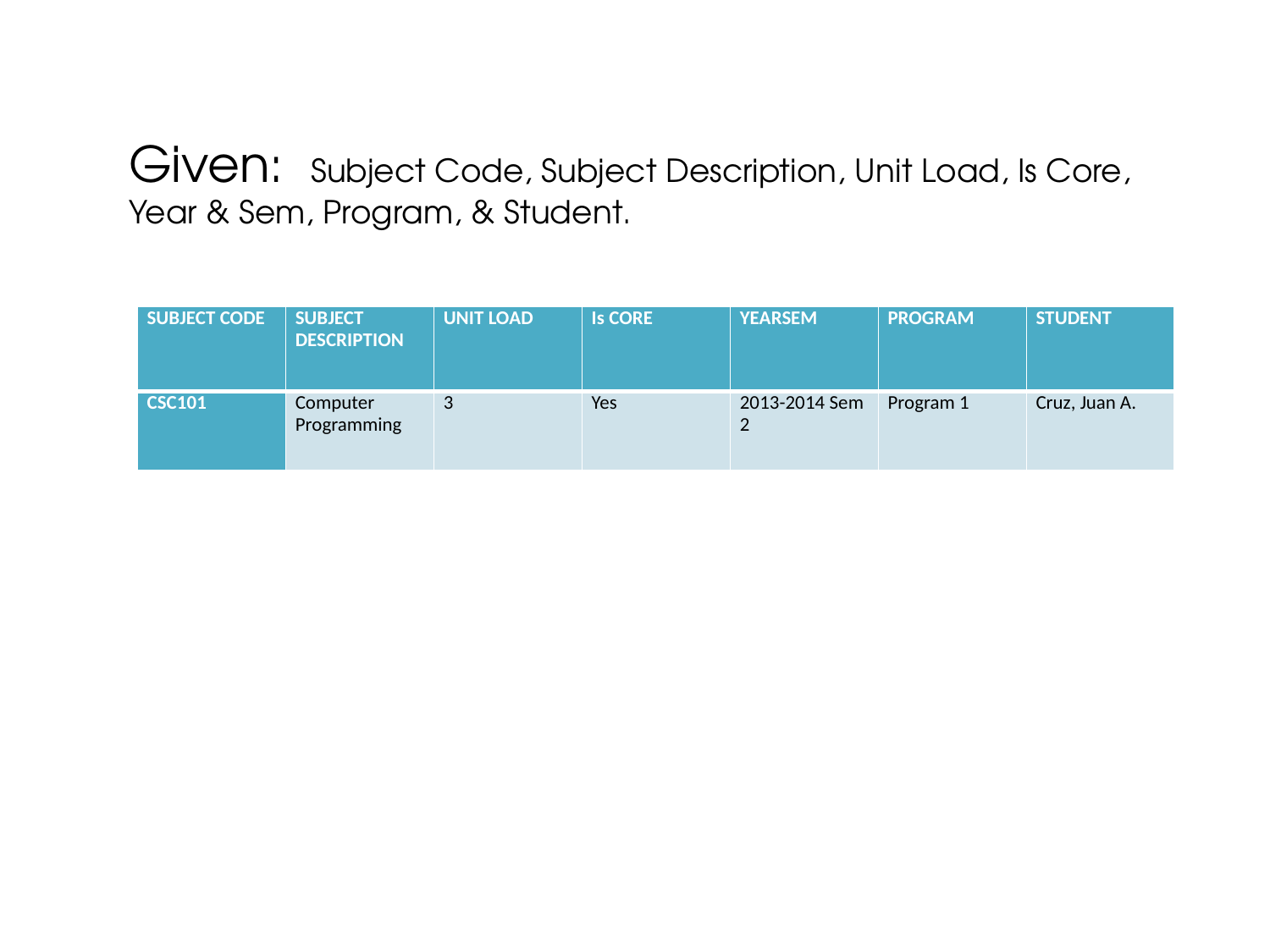

Given:  Subject Code, Subject Description, Unit Load, Is Core, Year & Sem, Program, & Student.
| SUBJECT CODE | SUBJECT DESCRIPTION | UNIT LOAD | Is CORE | YEARSEM | PROGRAM | STUDENT |
| --- | --- | --- | --- | --- | --- | --- |
| CSC101 | Computer Programming | 3 | Yes | 2013-2014 Sem 2 | Program 1 | Cruz, Juan A. |